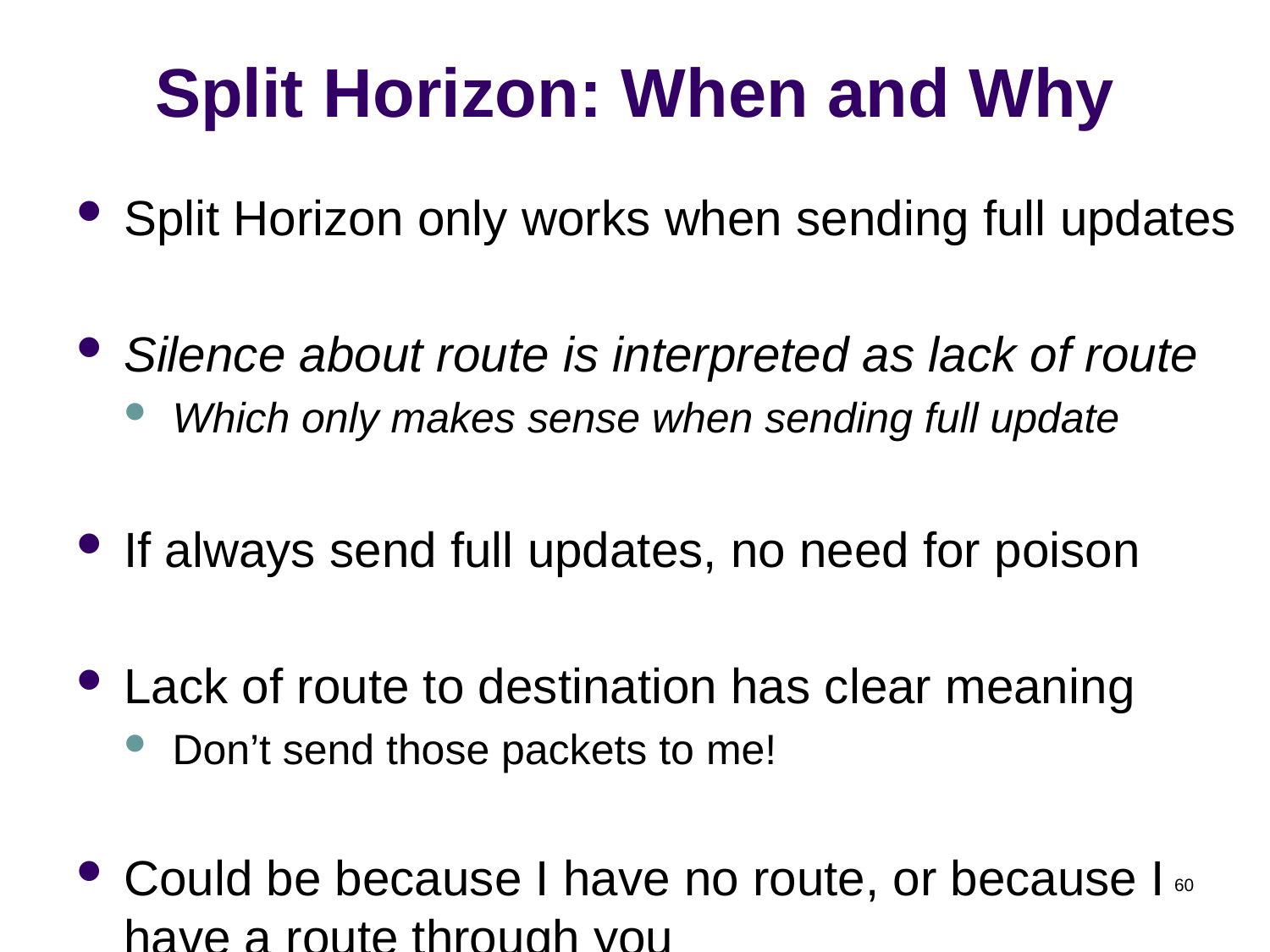

# Split Horizon: When and Why
Split Horizon only works when sending full updates

Silence about route is interpreted as lack of route
Which only makes sense when sending full update

If always send full updates, no need for poison

Lack of route to destination has clear meaning
Don’t send those packets to me!

Could be because I have no route, or because I have a route through you

60